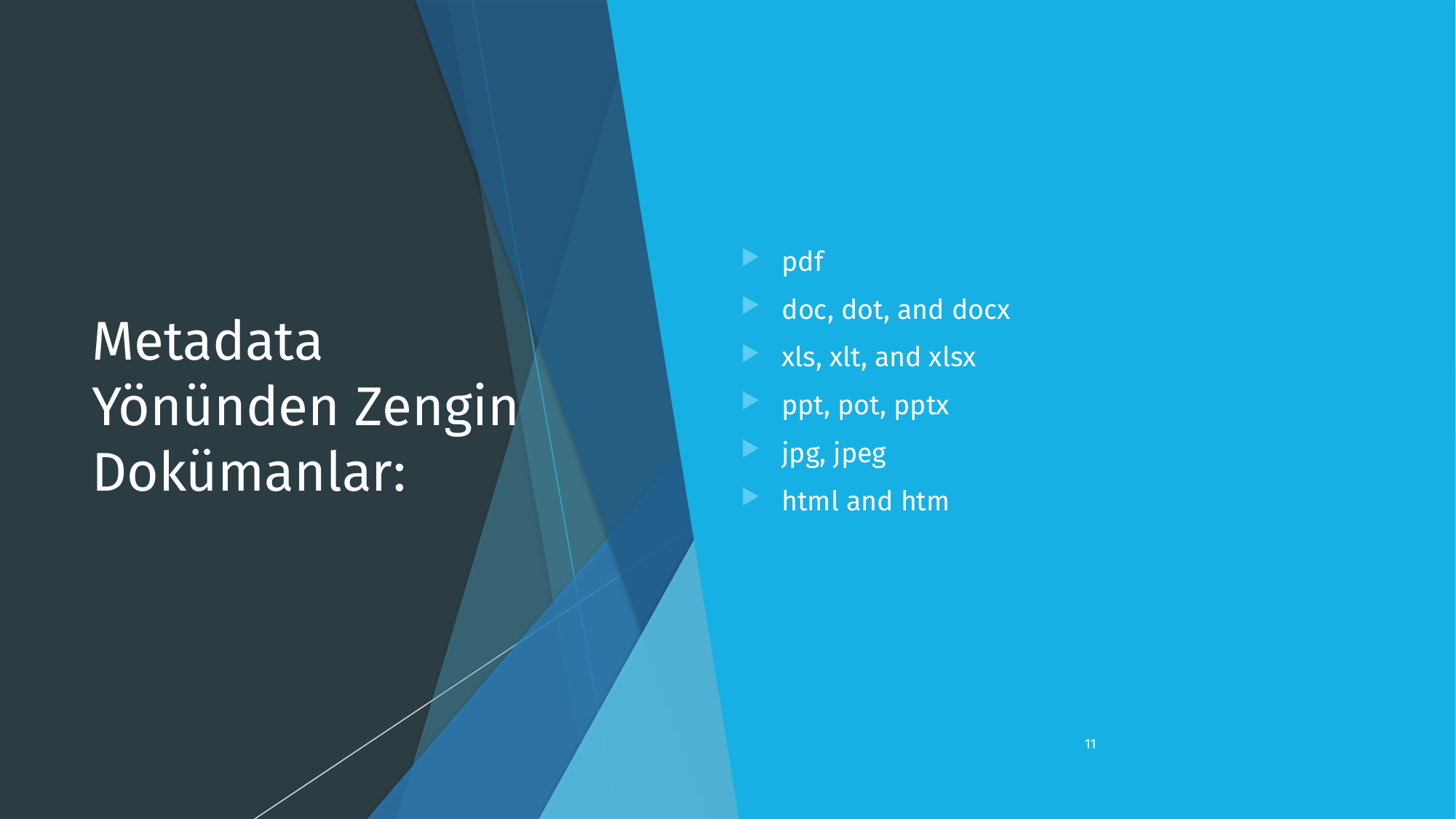

# Metadata Yönünden Zengin Dokümanlar:
pdf
doc, dot, and docx
xls, xlt, and xlsx
ppt, pot, pptx
jpg, jpeg
html and htm

11